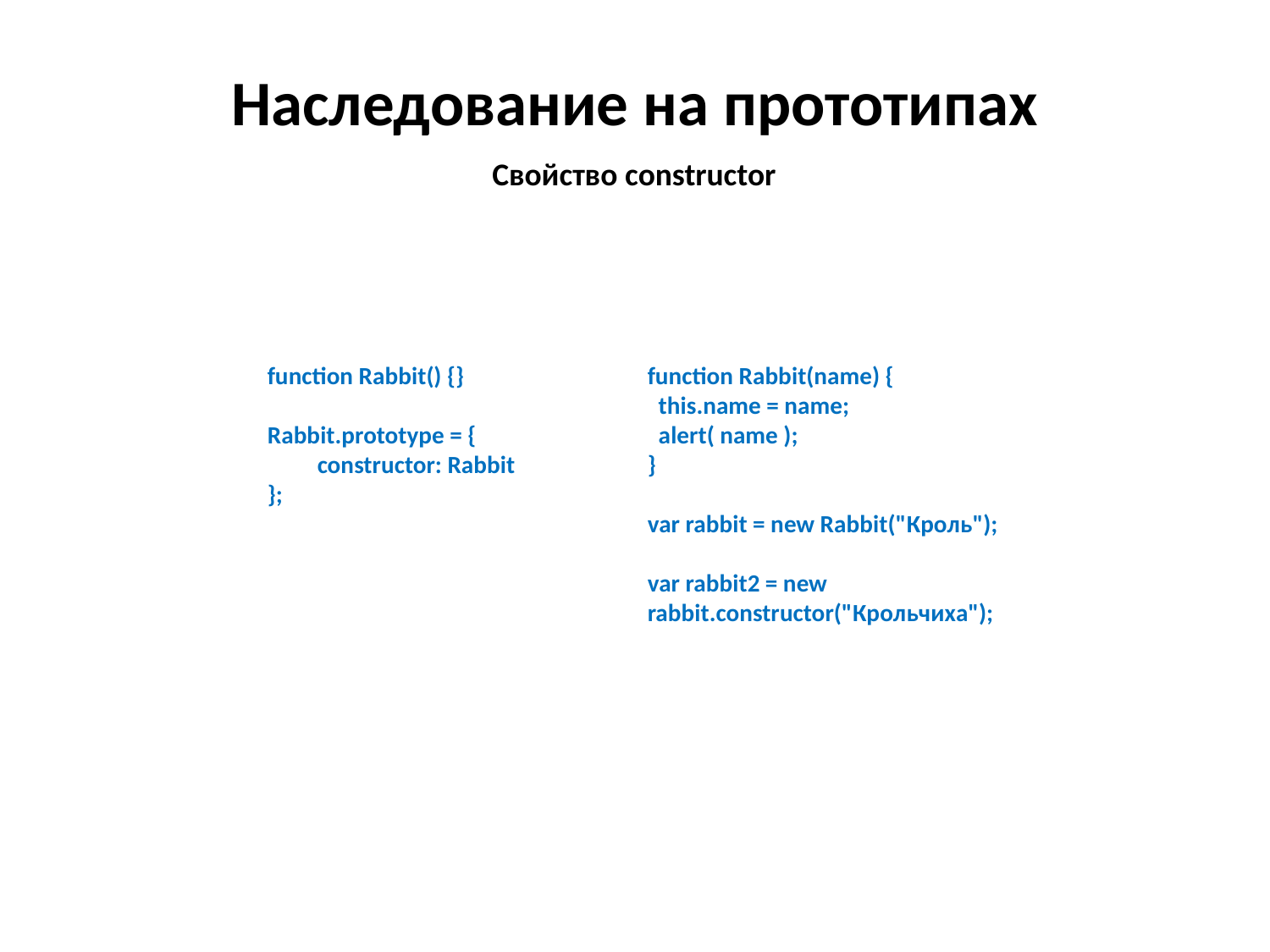

Наследование на прототипах
Свойство constructor
function Rabbit() {}

Rabbit.prototype = {
	constructor: Rabbit
};
function Rabbit(name) {
  this.name = name;
  alert( name );
}

var rabbit = new Rabbit("Кроль");

var rabbit2 = new rabbit.constructor("Крольчиха");